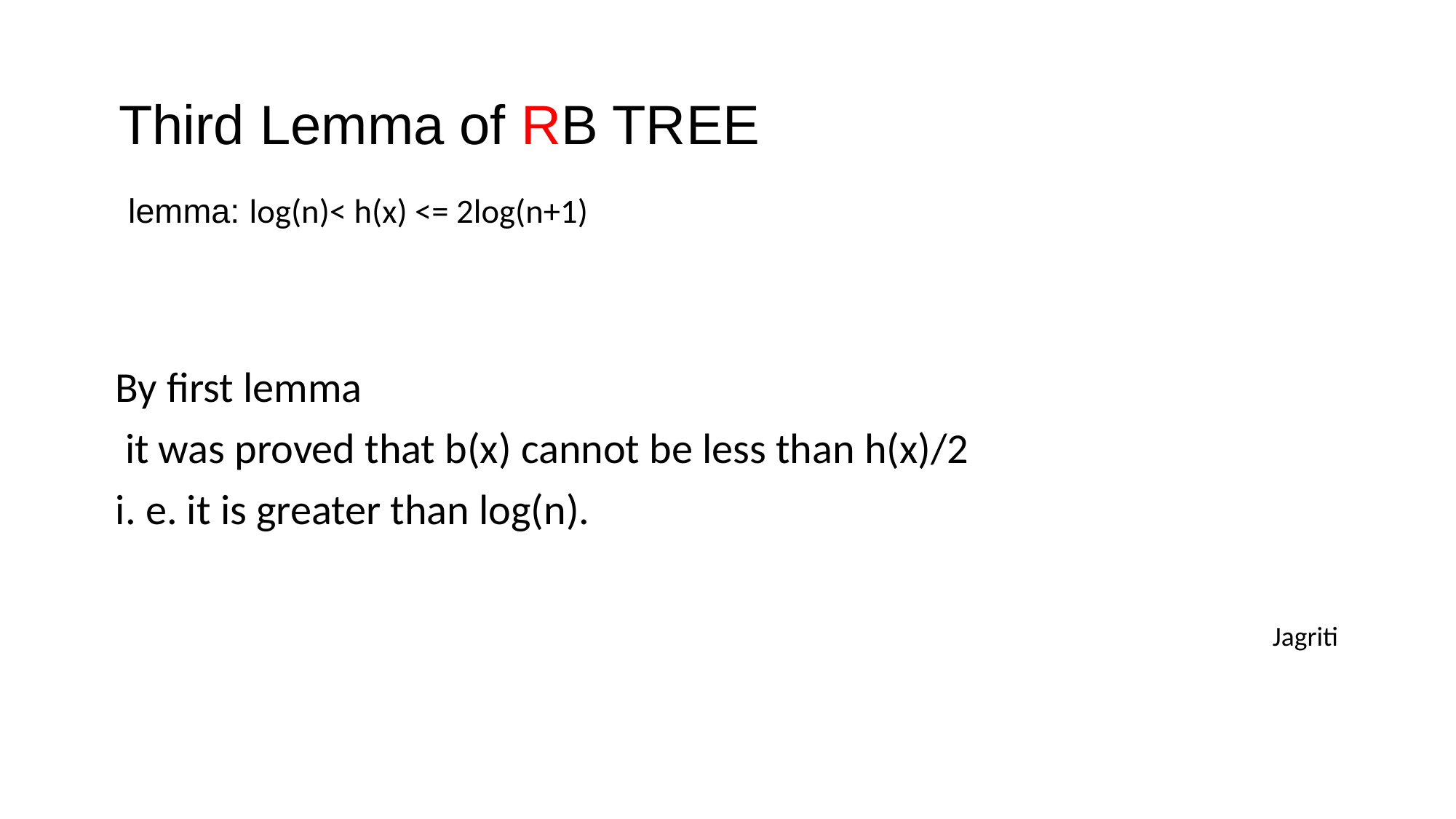

# Third Lemma of RB TREE lemma: log(n)< h(x) <= 2log(n+1)

By first lemma
 it was proved that b(x) cannot be less than h(x)/2
i. e. it is greater than log(n).

                                                                                                                        Jagriti